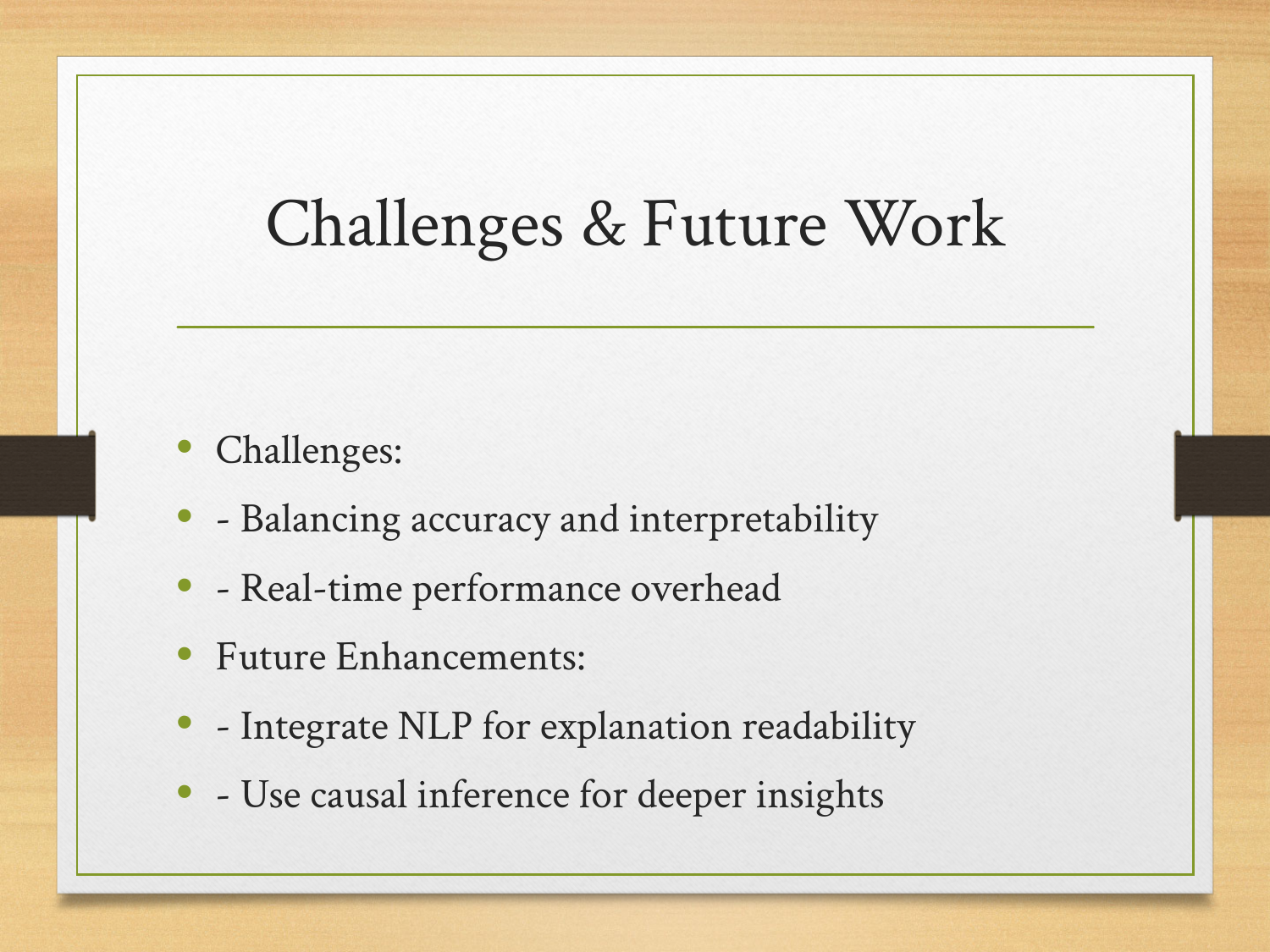

# Challenges & Future Work

Challenges:
- Balancing accuracy and interpretability
- Real-time performance overhead
Future Enhancements:
- Integrate NLP for explanation readability
- Use causal inference for deeper insights